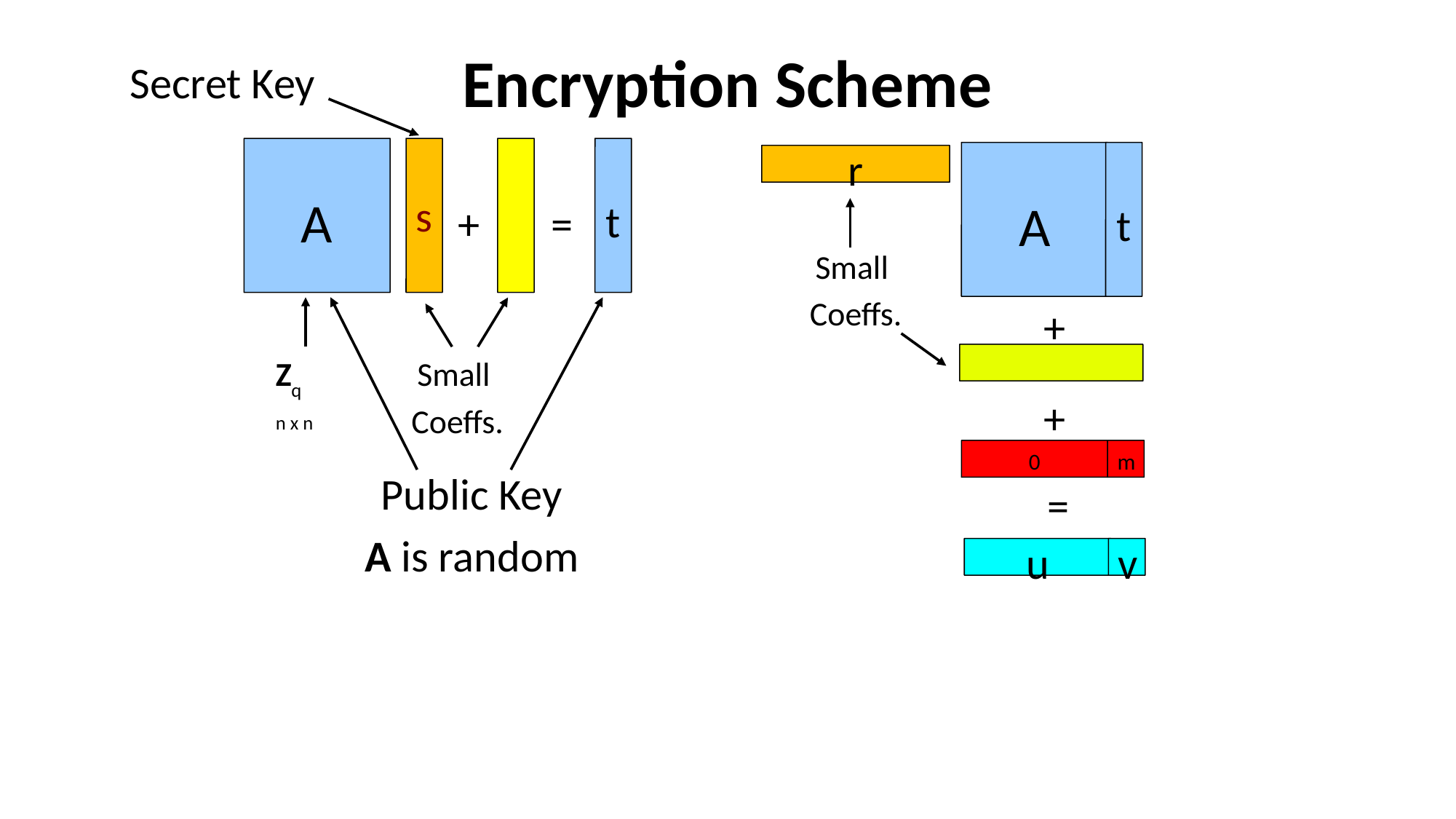

# Encryption Scheme
Secret Key

A

s

t
A
t
r
+
=

Small
Coeffs.
+

Zqn x n
Small
Coeffs.

+
0
m
Public Key
A is random
=
u
v